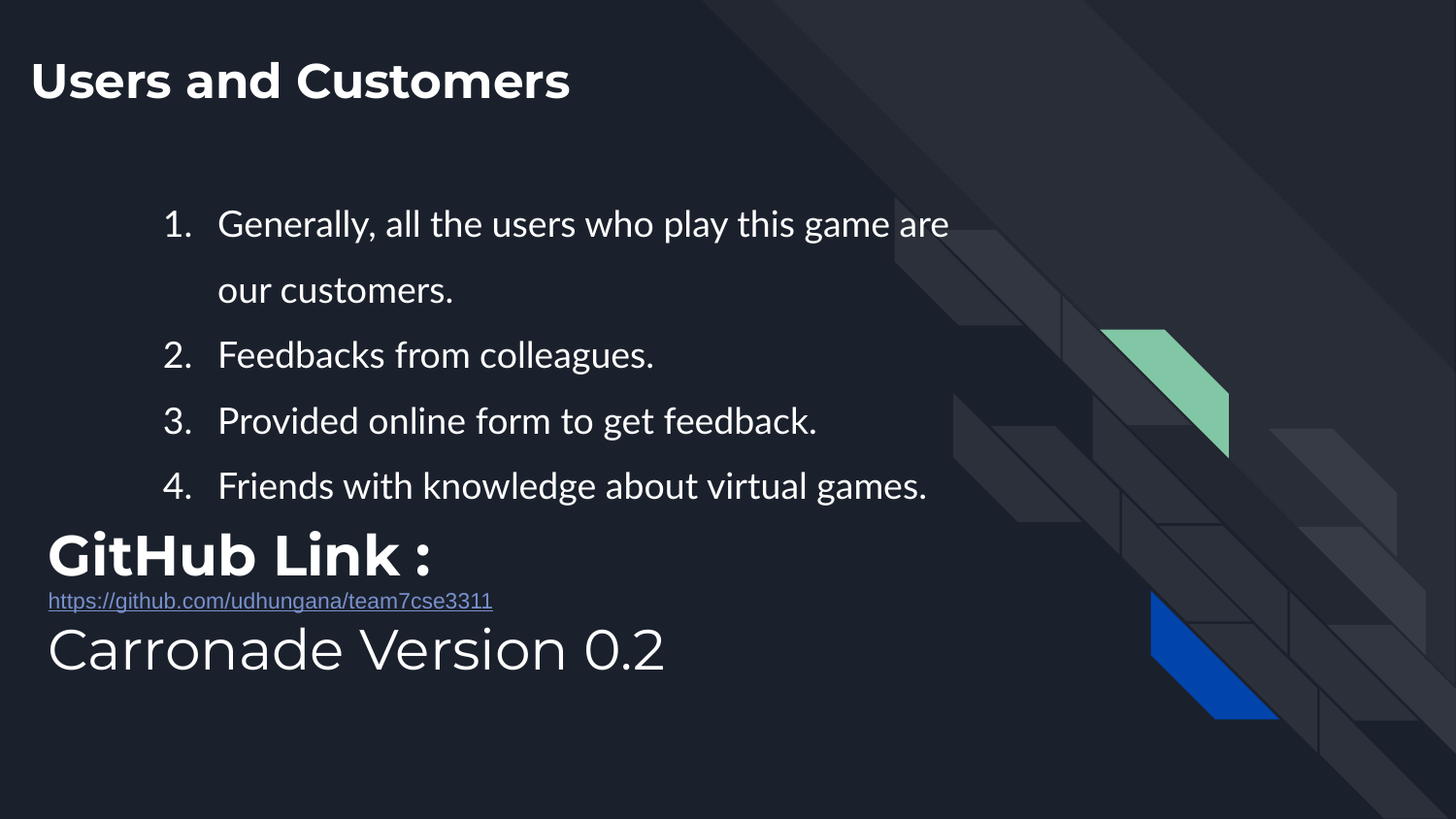

# Users and Customers
Generally, all the users who play this game are our customers.
Feedbacks from colleagues.
Provided online form to get feedback.
Friends with knowledge about virtual games.
GitHub Link :
https://github.com/udhungana/team7cse3311
Carronade Version 0.2